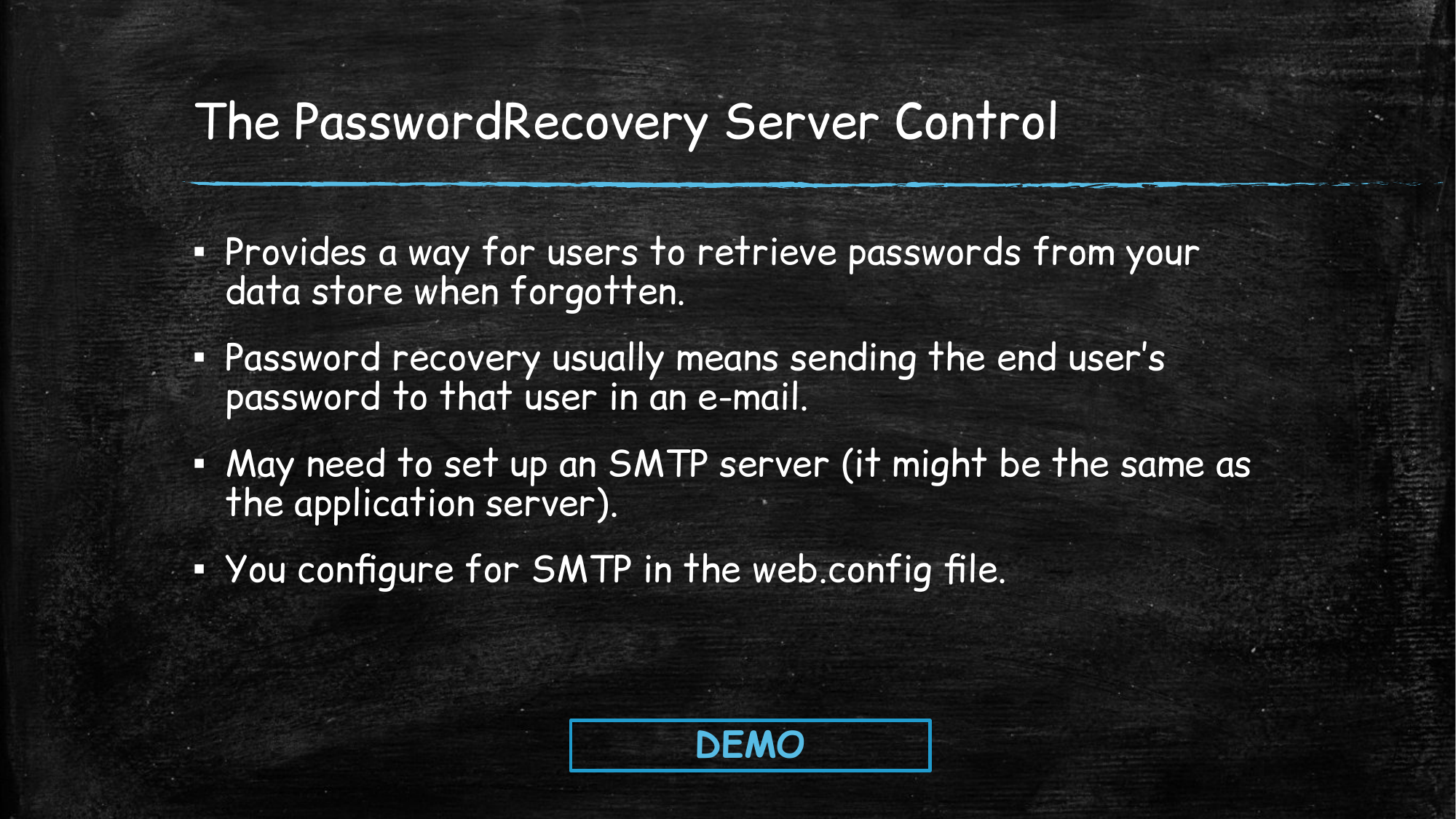

# The PasswordRecovery Server Control
Provides a way for users to retrieve passwords from your data store when forgotten.
Password recovery usually means sending the end user’s password to that user in an e-mail.
May need to set up an SMTP server (it might be the same as the application server).
You conﬁgure for SMTP in the web.config ﬁle.
DEMO